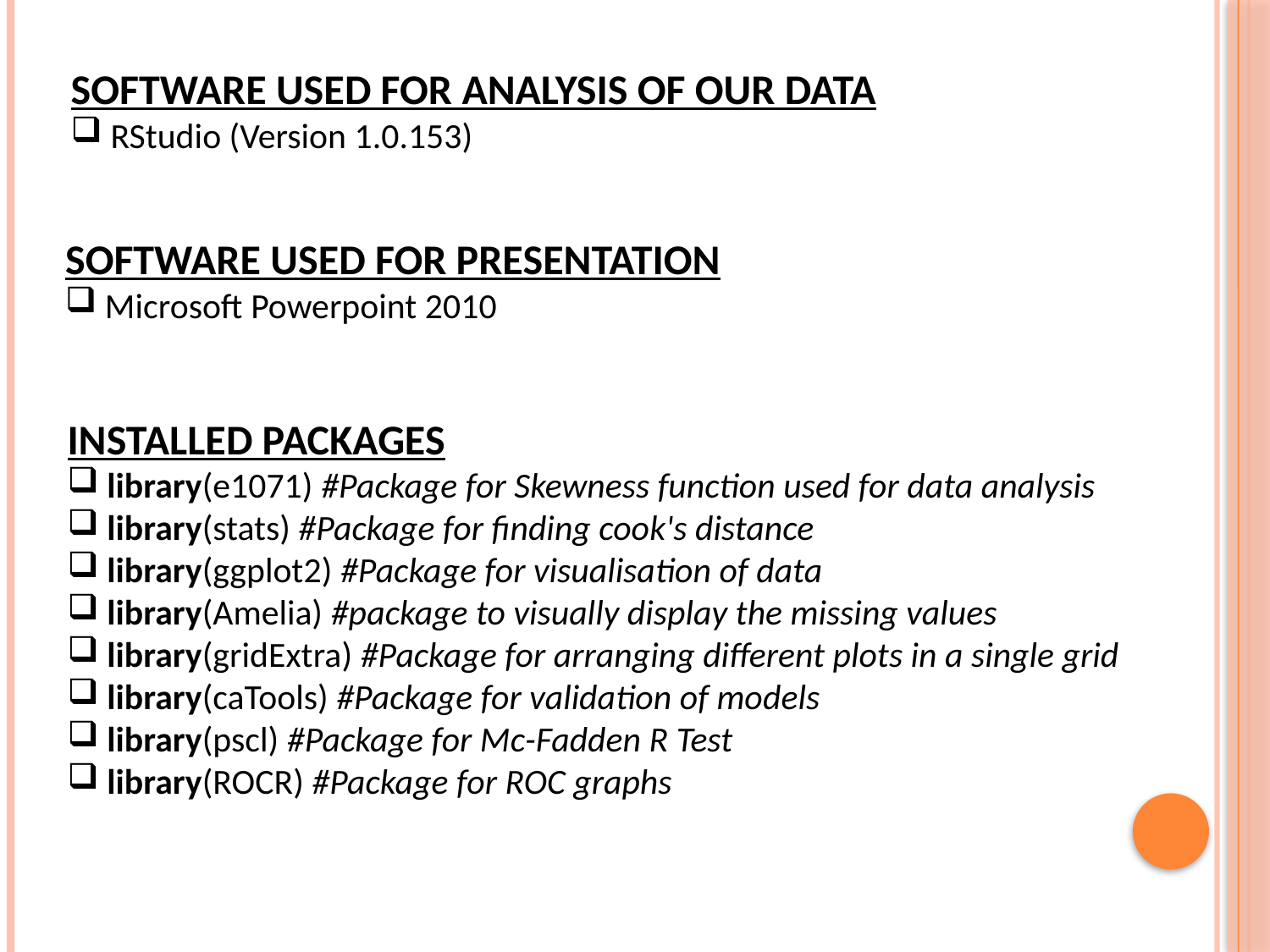

SOFTWARE USED FOR ANALYSIS OF OUR DATA
RStudio (Version 1.0.153)

SOFTWARE USED FOR PRESENTATION
Microsoft Powerpoint 2010

INSTALLED PACKAGES
library(e1071) #Package for Skewness function used for data analysis
library(stats) #Package for finding cook's distance
library(ggplot2) #Package for visualisation of data
library(Amelia) #package to visually display the missing values
library(gridExtra) #Package for arranging different plots in a single grid
library(caTools) #Package for validation of models
library(pscl) #Package for Mc-Fadden R Test
library(ROCR) #Package for ROC graphs